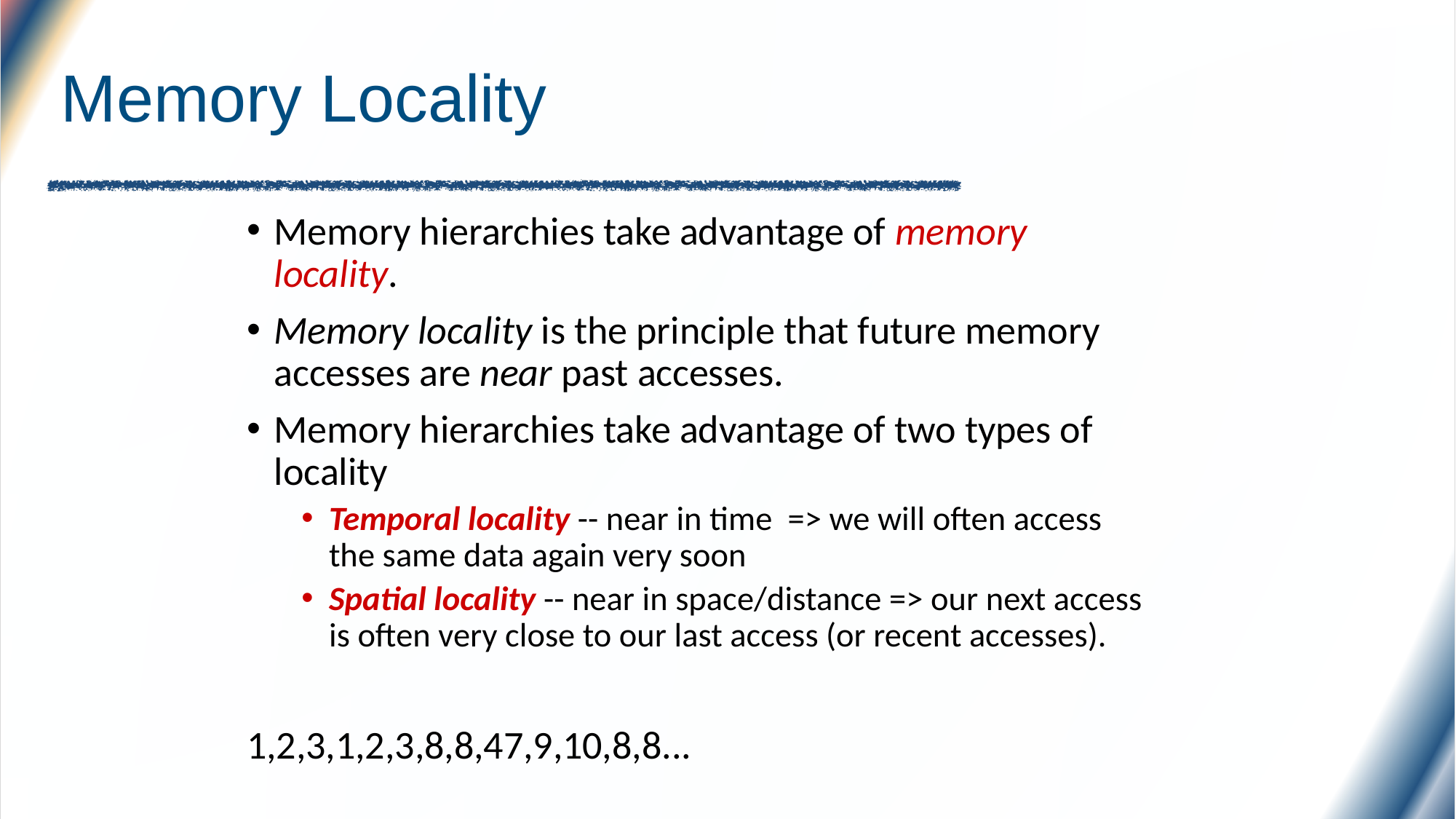

# Memory Locality
Memory hierarchies take advantage of memory locality.
Memory locality is the principle that future memory accesses are near past accesses.
Memory hierarchies take advantage of two types of locality
Temporal locality -- near in time  => we will often access the same data again very soon
Spatial locality -- near in space/distance => our next access is often very close to our last access (or recent accesses).

1,2,3,1,2,3,8,8,47,9,10,8,8...